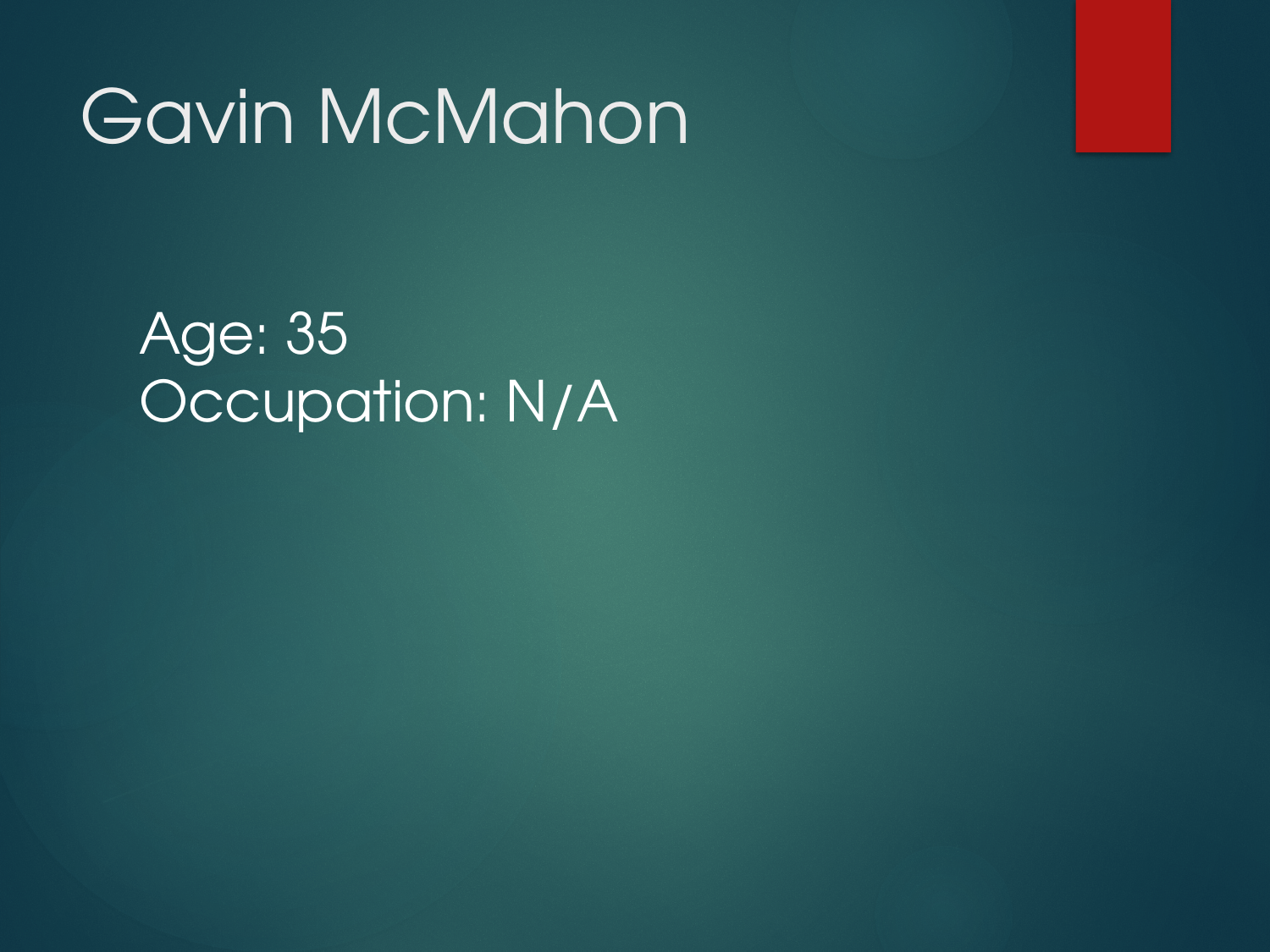

# Gavin McMahon

Age: 35
Occupation: N/A